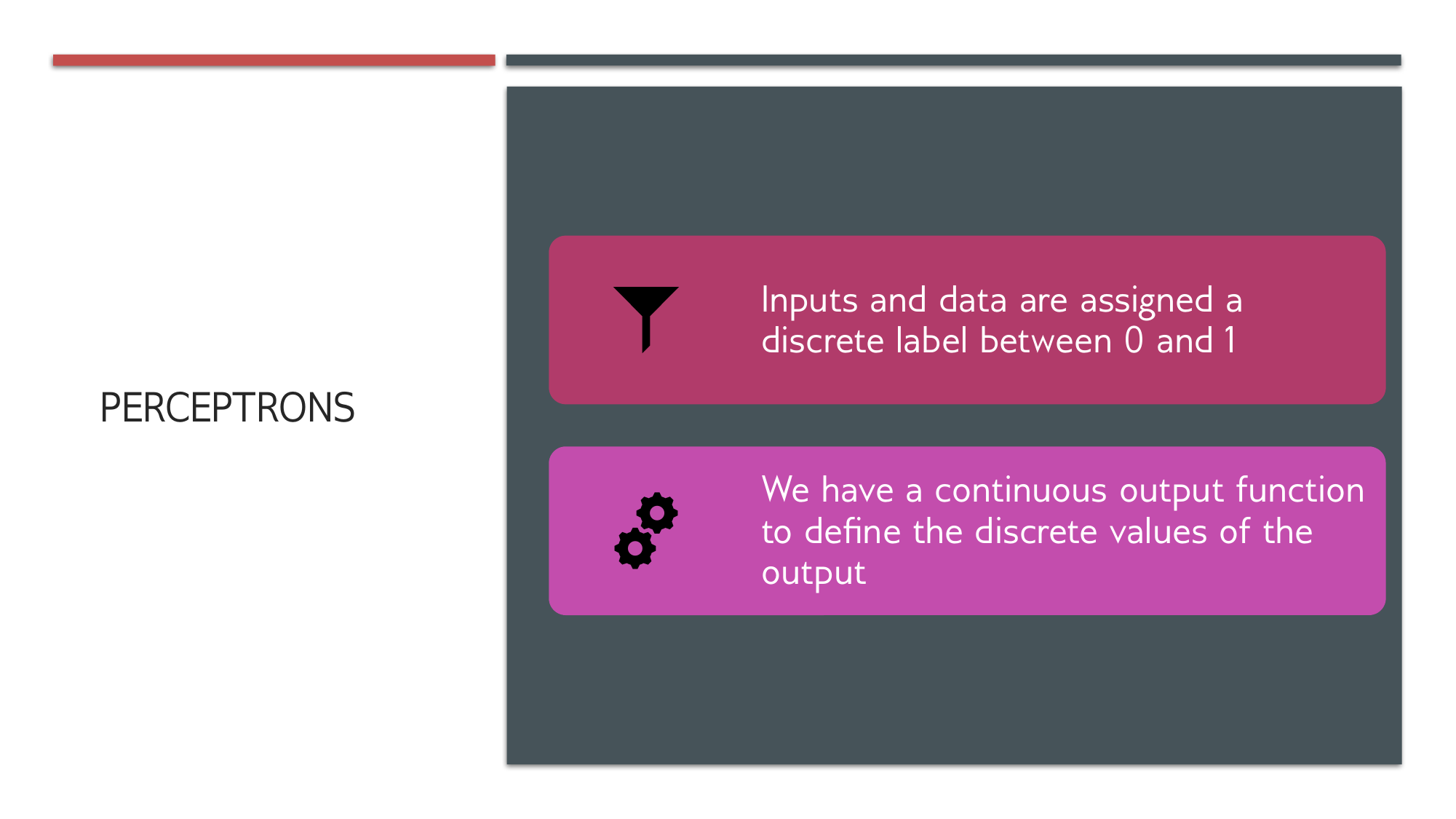

# Perceptrons
Inputs and data are assigned a discrete label between 0 and 1
We have a continuous output function to define the discrete values of the output